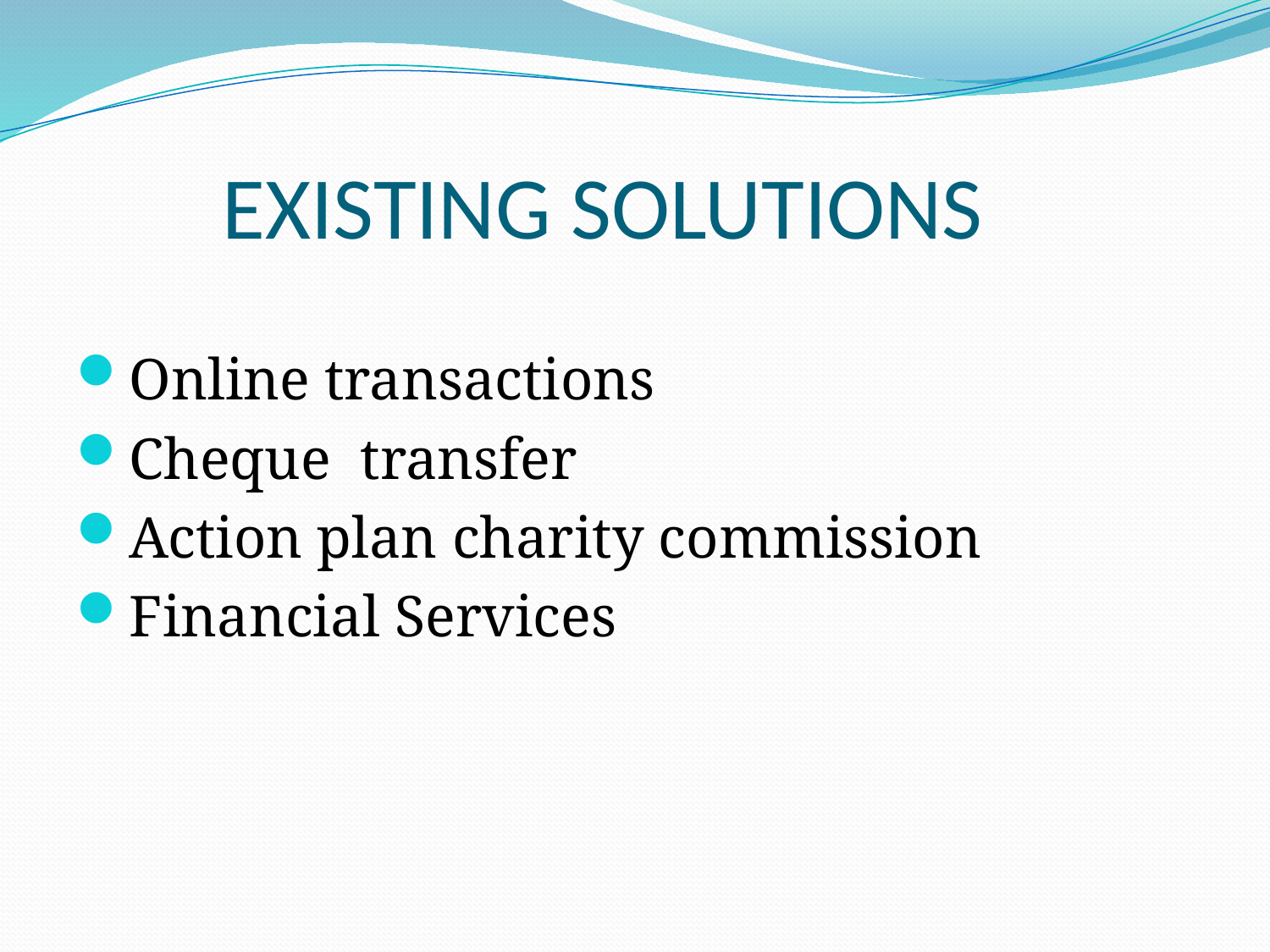

# EXISTING SOLUTIONS
Online transactions
Cheque  transfer
Action plan charity commission
Financial Services